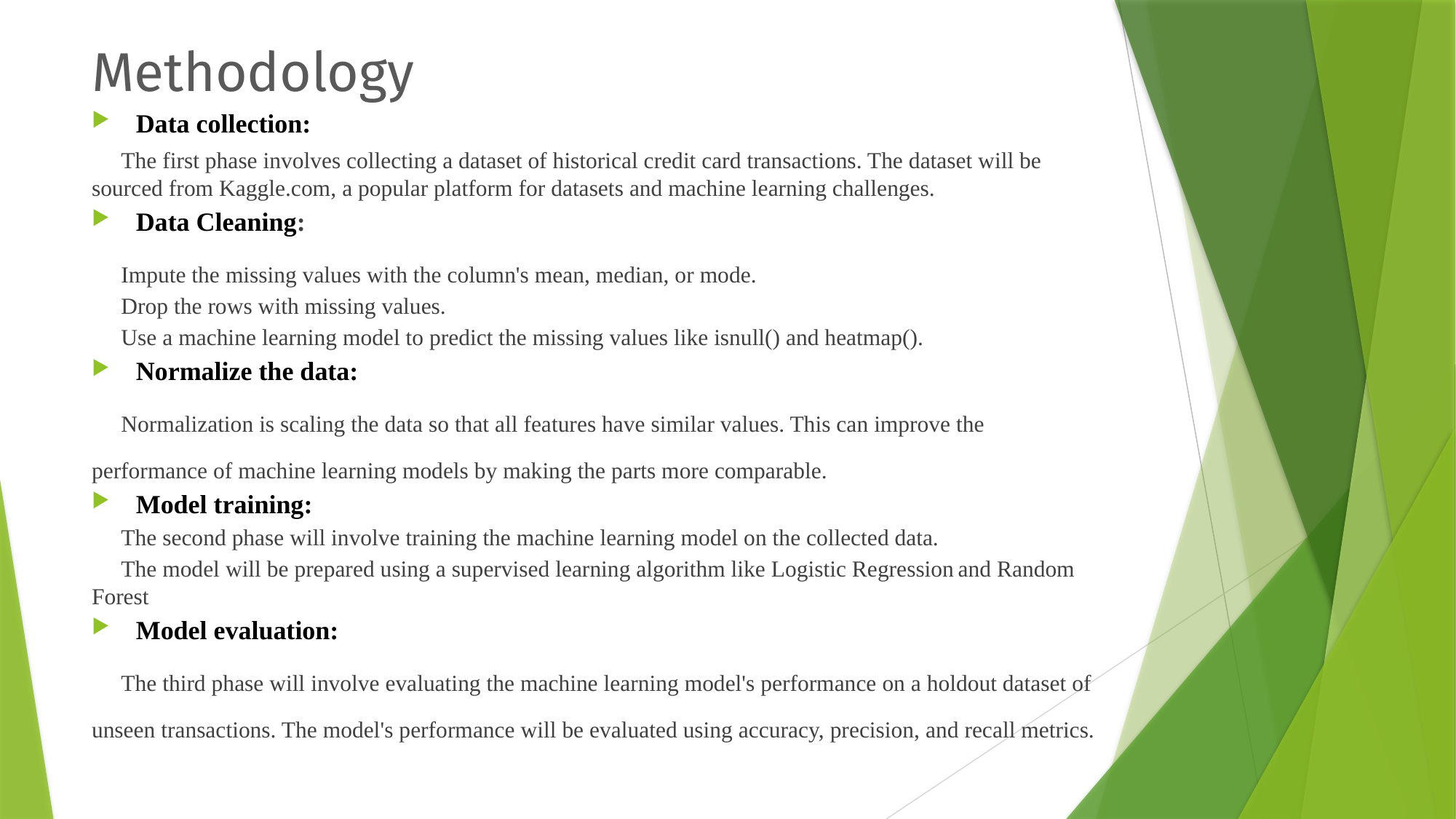

# Methodology

Data collection:
	The first phase involves collecting a dataset of historical credit card transactions. The dataset will be sourced from Kaggle.com, a popular platform for datasets and machine learning challenges.
Data Cleaning:
	Impute the missing values with the column's mean, median, or mode.
	Drop the rows with missing values.
	Use a machine learning model to predict the missing values like isnull() and heatmap().
Normalize the data:
	Normalization is scaling the data so that all features have similar values. This can improve the performance of machine learning models by making the parts more comparable.
Model training:
	The second phase will involve training the machine learning model on the collected data.
	The model will be prepared using a supervised learning algorithm like Logistic Regression and Random Forest
Model evaluation:
	The third phase will involve evaluating the machine learning model's performance on a holdout dataset of unseen transactions. The model's performance will be evaluated using accuracy, precision, and recall metrics.